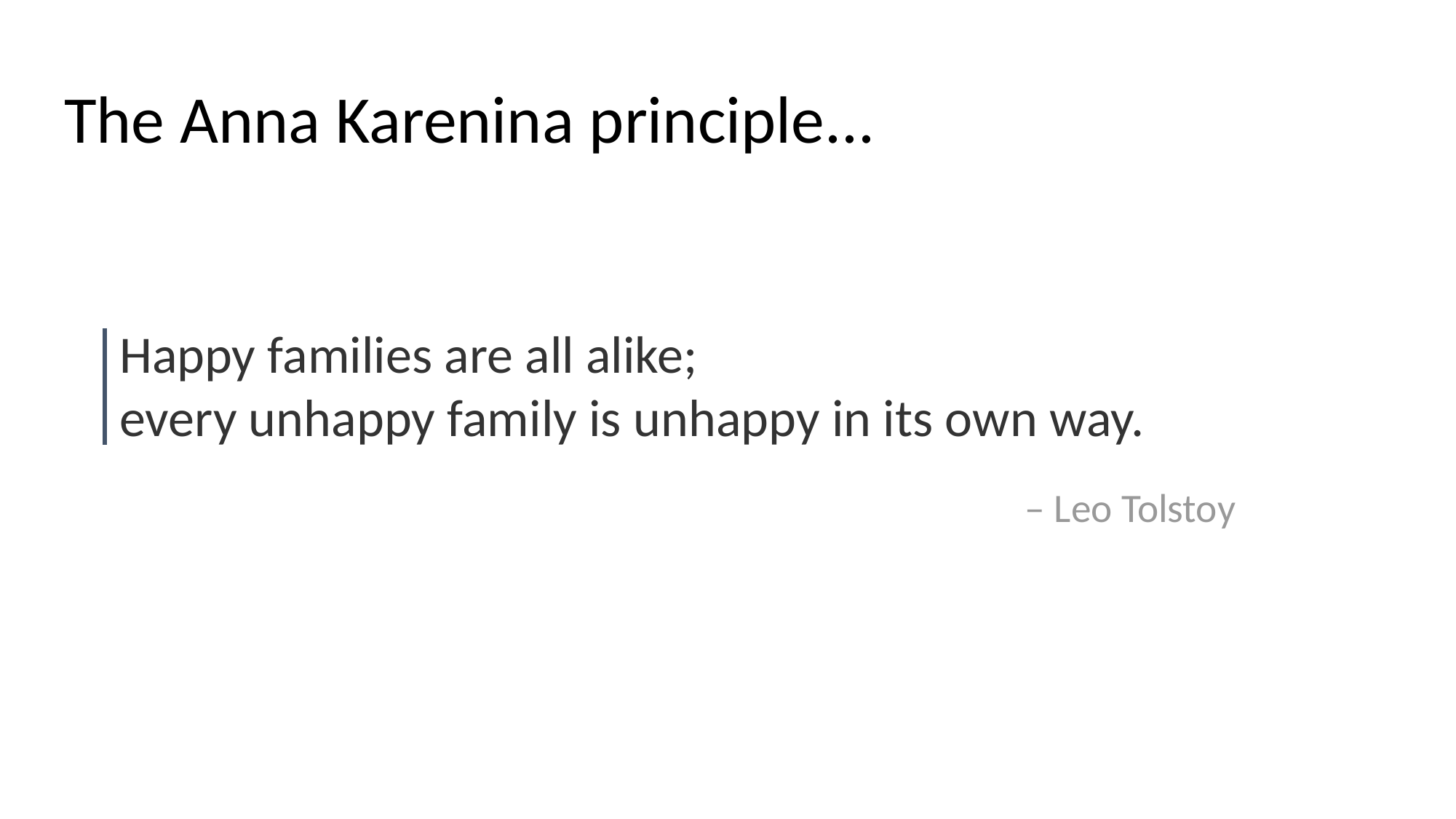

# The Anna Karenina principle...
Happy families are all alike;
every unhappy family is unhappy in its own way.
– Leo Tolstoy